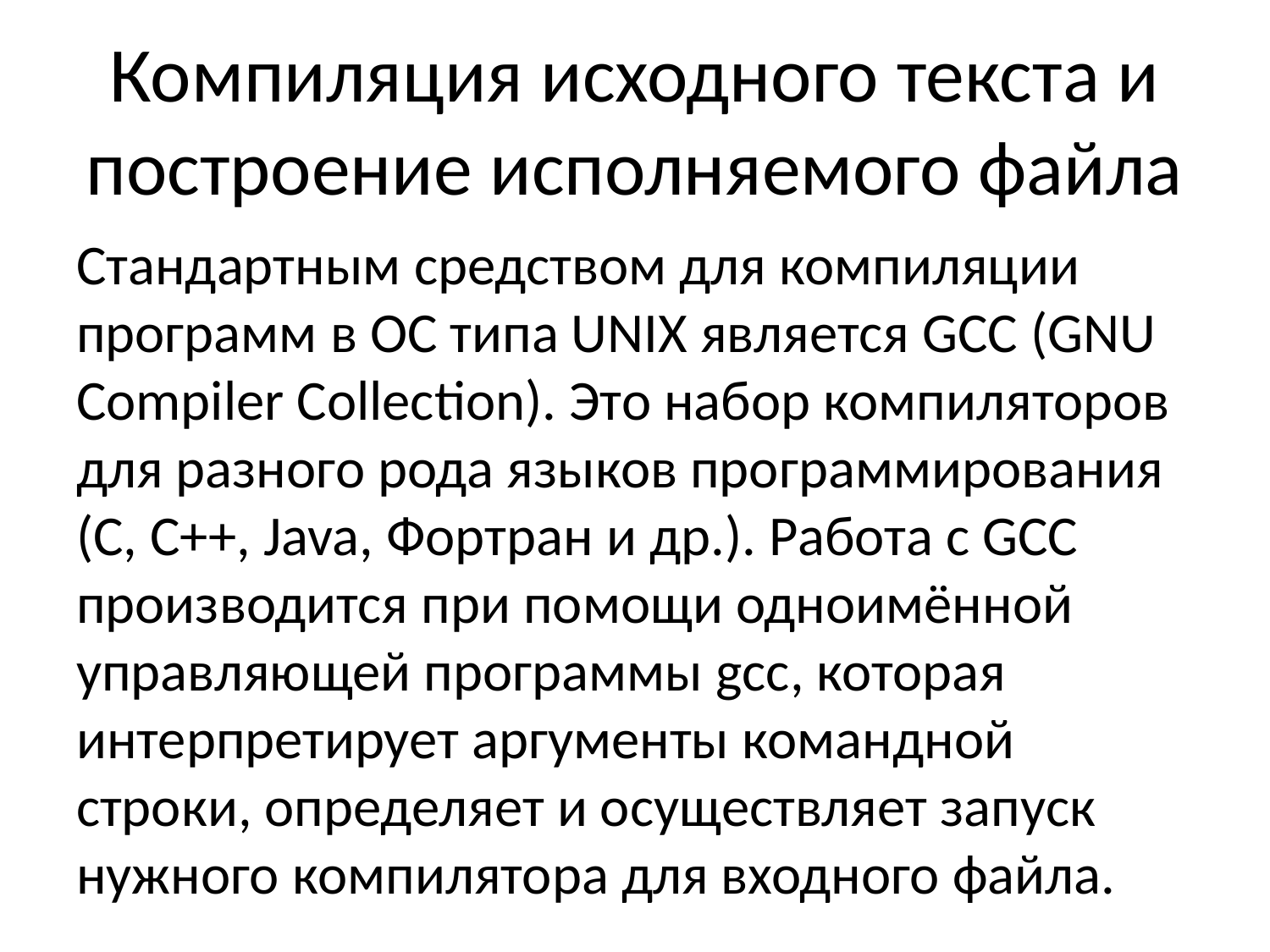

# Компиляция исходного текста и построение исполняемого файла
Стандартным средством для компиляции программ в ОС типа UNIX является GCC (GNU Compiler Collection). Это набор компиляторов для разного рода языков программирования (С, C++, Java, Фортран и др.). Работа с GCC производится при помощи одноимённой управляющей программы gcc, которая интерпретирует аргументы командной строки, определяет и осуществляет запуск нужного компилятора для входного файла.